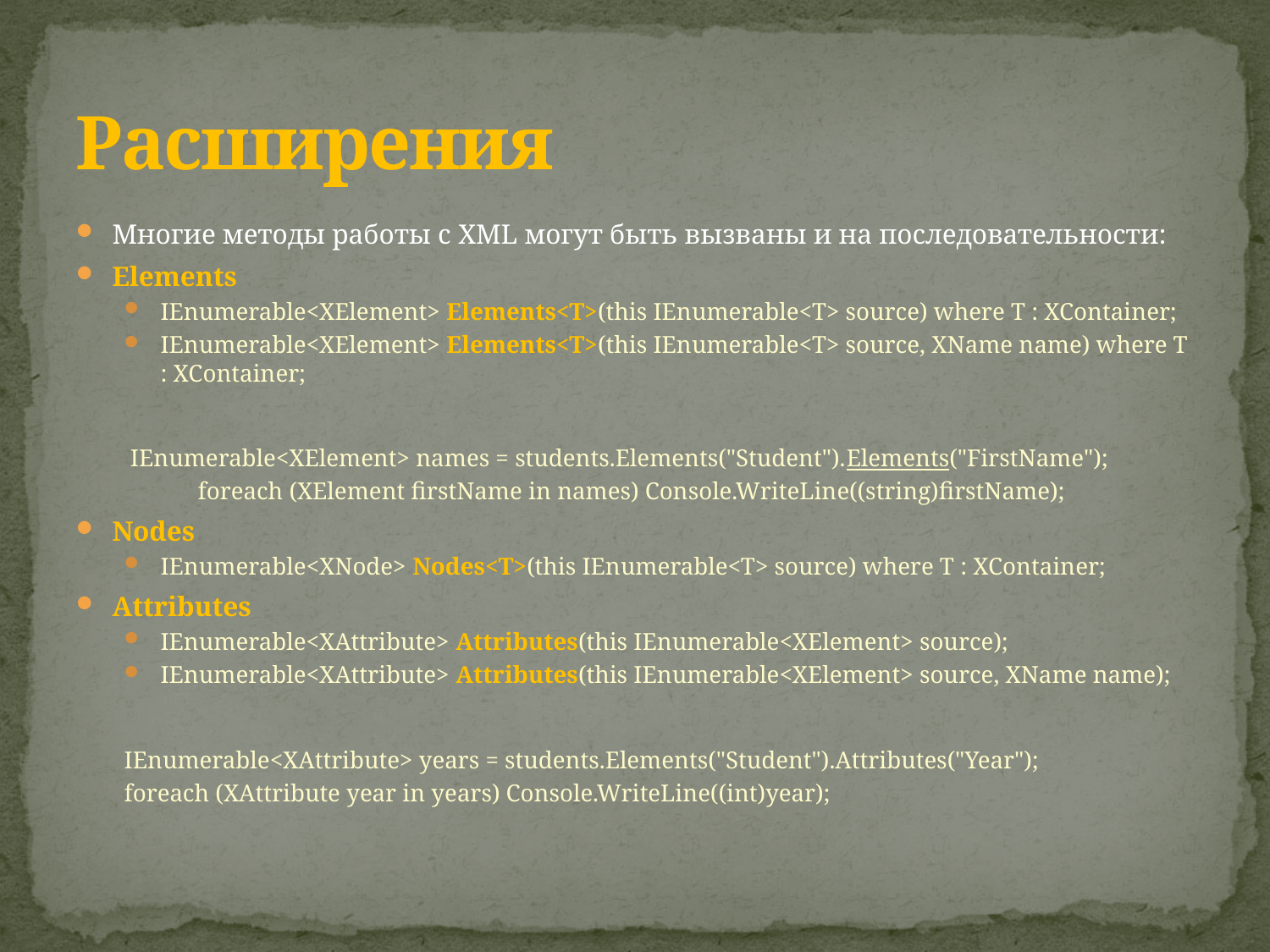

# Расширения
Многие методы работы с XML могут быть вызваны и на последовательности:
Elements
IEnumerable<XElement> Elements<T>(this IEnumerable<T> source) where T : XContainer;
IEnumerable<XElement> Elements<T>(this IEnumerable<T> source, XName name) where T : XContainer;

	 IEnumerable<XElement> names = students.Elements("Student").Elements("FirstName");
	            foreach (XElement firstName in names) Console.WriteLine((string)firstName);
Nodes
IEnumerable<XNode> Nodes<T>(this IEnumerable<T> source) where T : XContainer;
Attributes
IEnumerable<XAttribute> Attributes(this IEnumerable<XElement> source);
IEnumerable<XAttribute> Attributes(this IEnumerable<XElement> source, XName name);

IEnumerable<XAttribute> years = students.Elements("Student").Attributes("Year");
foreach (XAttribute year in years) Console.WriteLine((int)year);